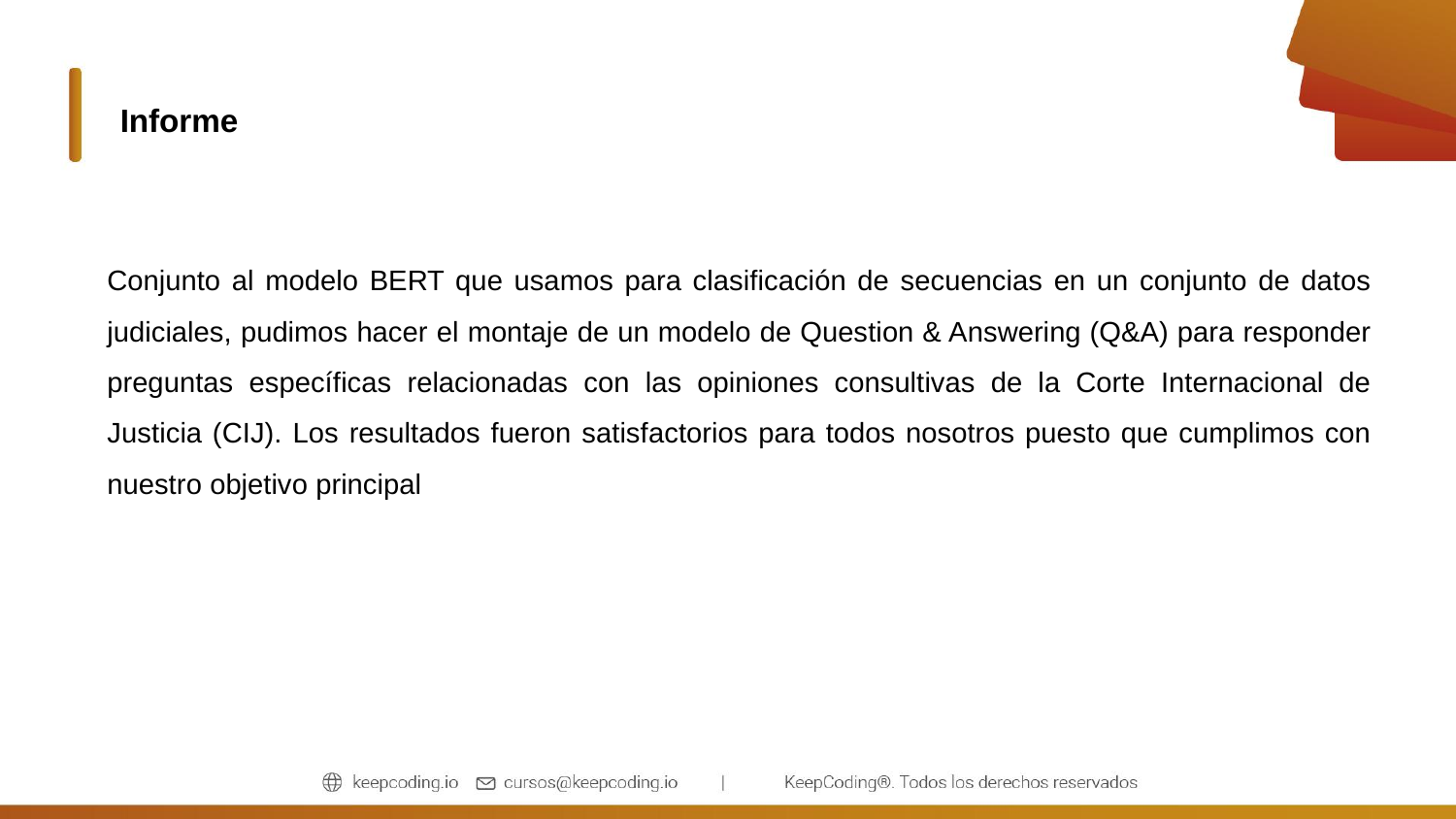

Informe
Conjunto al modelo BERT que usamos para clasificación de secuencias en un conjunto de datos judiciales, pudimos hacer el montaje de un modelo de Question & Answering (Q&A) para responder preguntas específicas relacionadas con las opiniones consultivas de la Corte Internacional de Justicia (CIJ). Los resultados fueron satisfactorios para todos nosotros puesto que cumplimos con nuestro objetivo principal